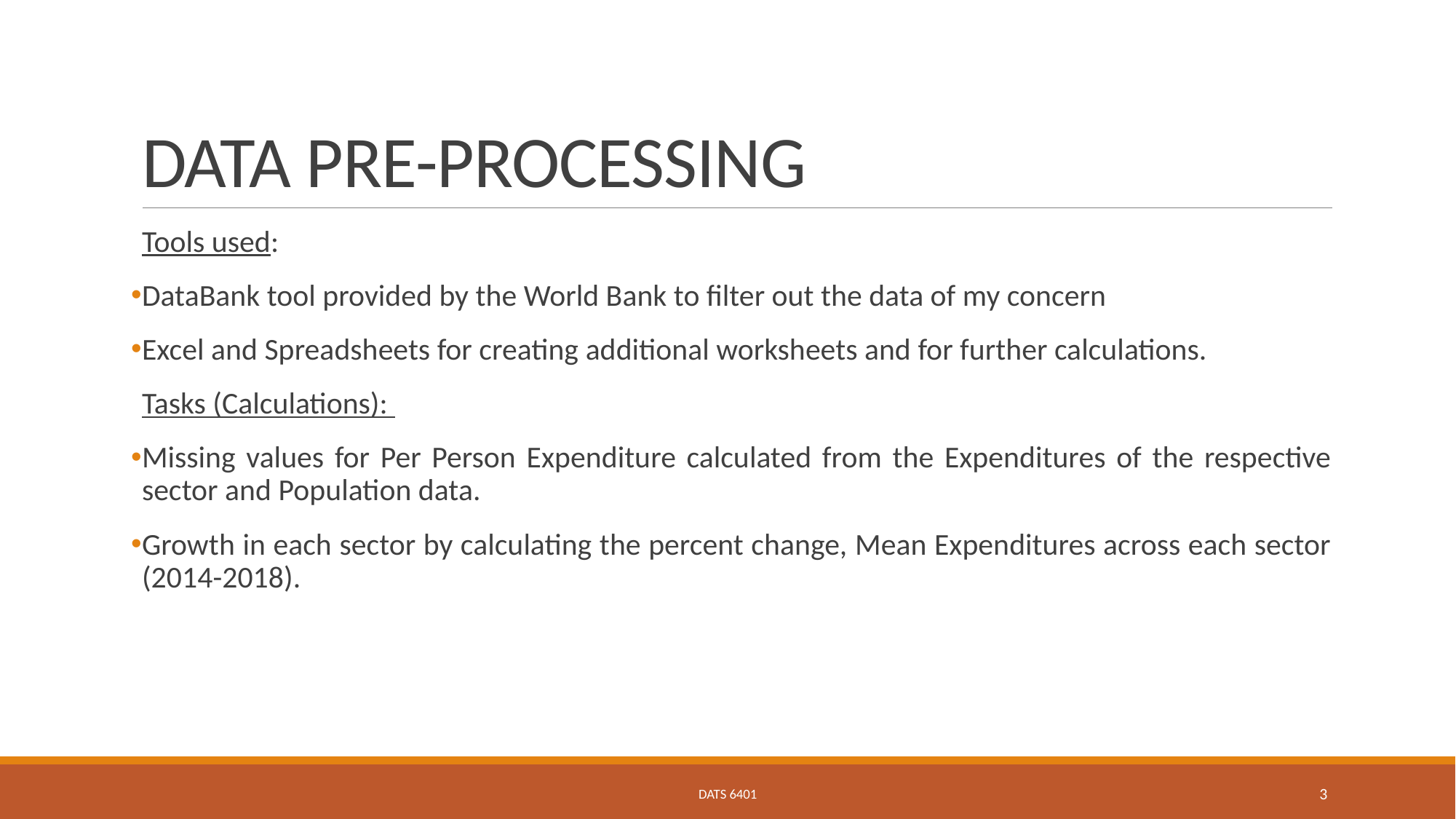

# DATA PRE-PROCESSING
Tools used:
DataBank tool provided by the World Bank to filter out the data of my concern
Excel and Spreadsheets for creating additional worksheets and for further calculations.
Tasks (Calculations):
Missing values for Per Person Expenditure calculated from the Expenditures of the respective sector and Population data.
Growth in each sector by calculating the percent change, Mean Expenditures across each sector (2014-2018).
DATS 6401
3